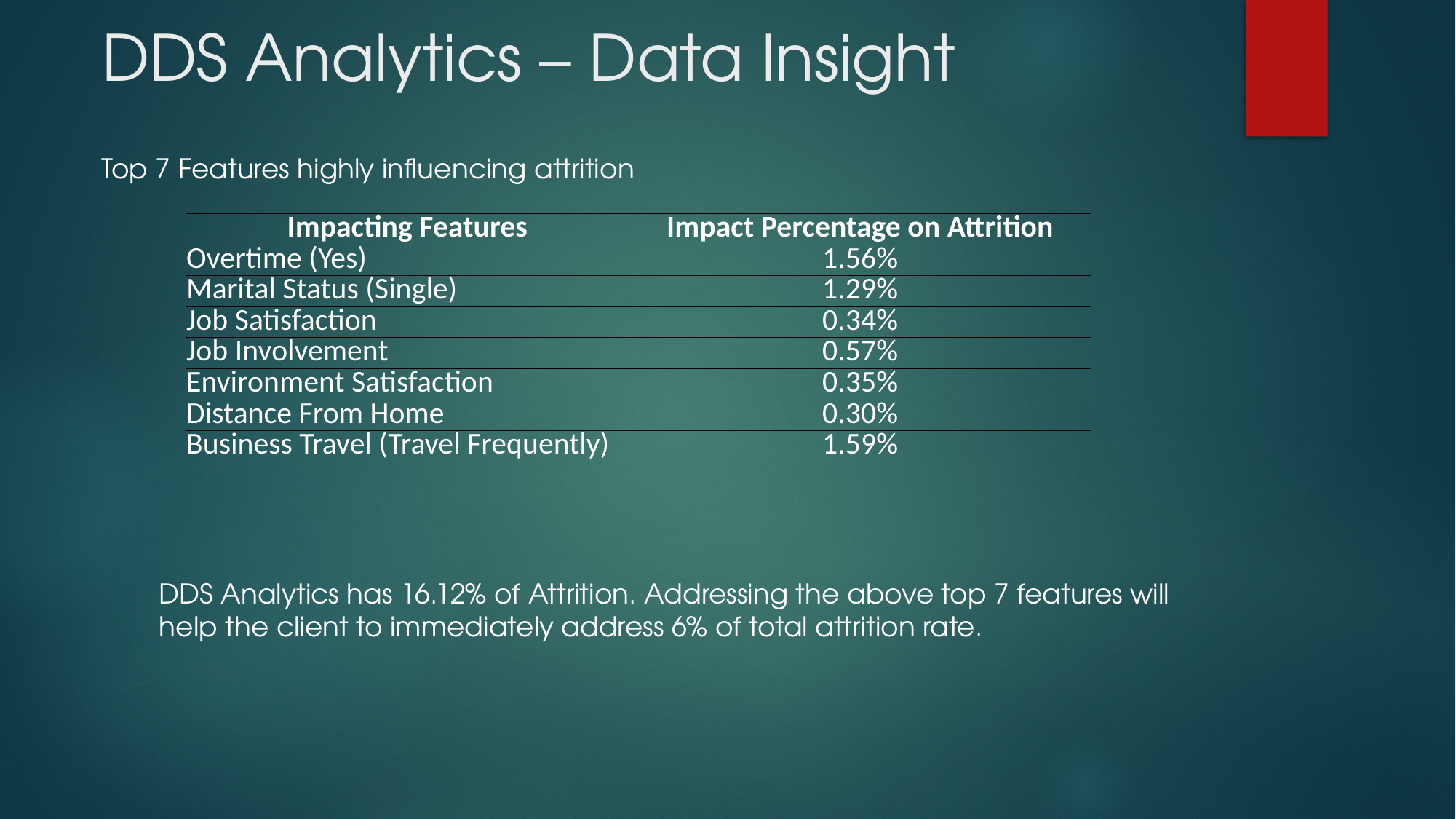

# DDS Analytics – Data Insight
Top 7 Features highly influencing attrition
| Impacting Features | Impact Percentage on Attrition |
| --- | --- |
| Overtime (Yes) | 1.56% |
| Marital Status (Single) | 1.29% |
| Job Satisfaction | 0.34% |
| Job Involvement | 0.57% |
| Environment Satisfaction | 0.35% |
| Distance From Home | 0.30% |
| Business Travel (Travel Frequently) | 1.59% |
DDS Analytics has 16.12% of Attrition. Addressing the above top 7 features will help the client to immediately address 6% of total attrition rate.